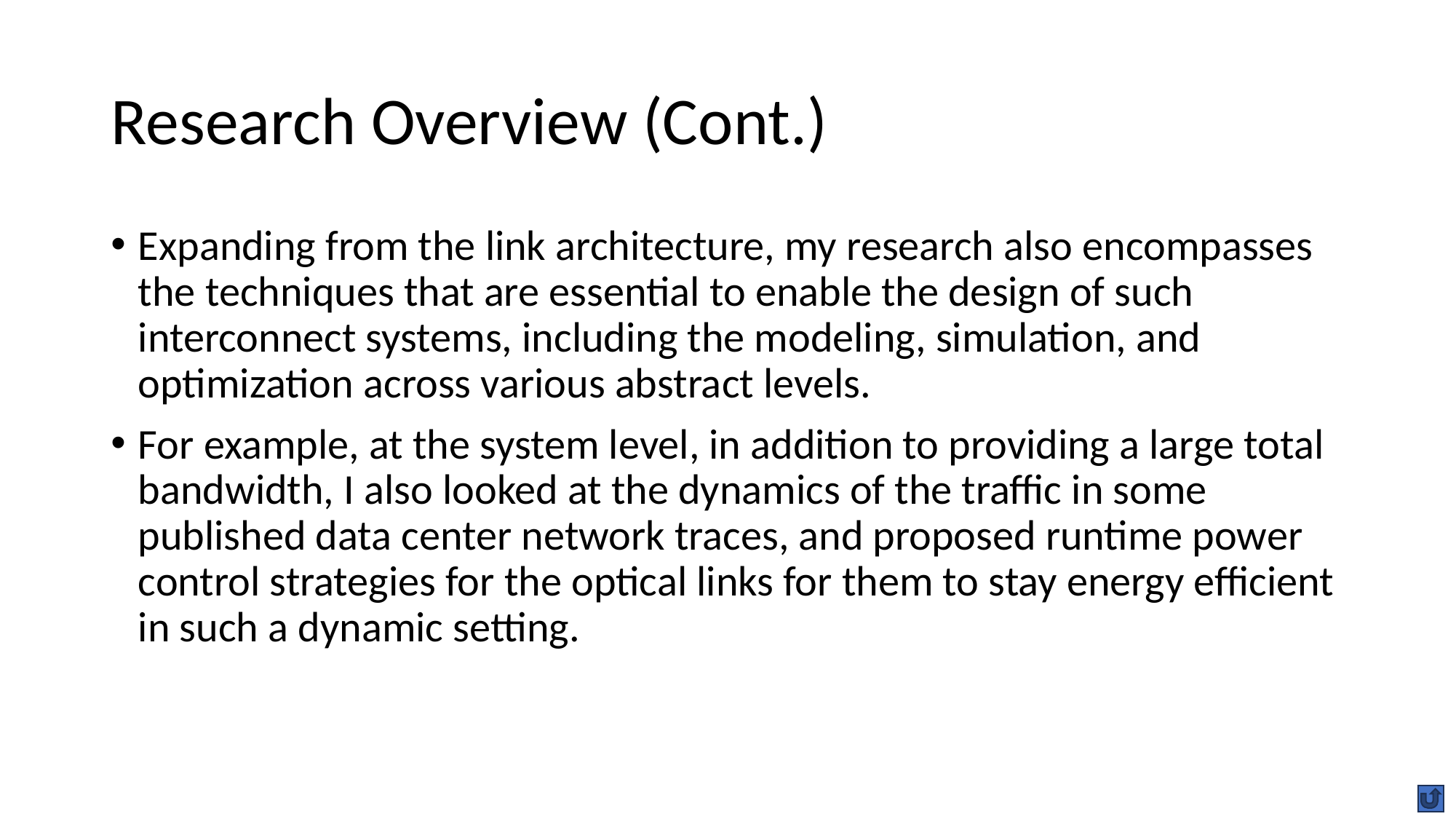

# Research Overview (Cont.)
Expanding from the link architecture, my research also encompasses the techniques that are essential to enable the design of such interconnect systems, including the modeling, simulation, and optimization across various abstract levels.
For example, at the system level, in addition to providing a large total bandwidth, I also looked at the dynamics of the traffic in some published data center network traces, and proposed runtime power control strategies for the optical links for them to stay energy efficient in such a dynamic setting.